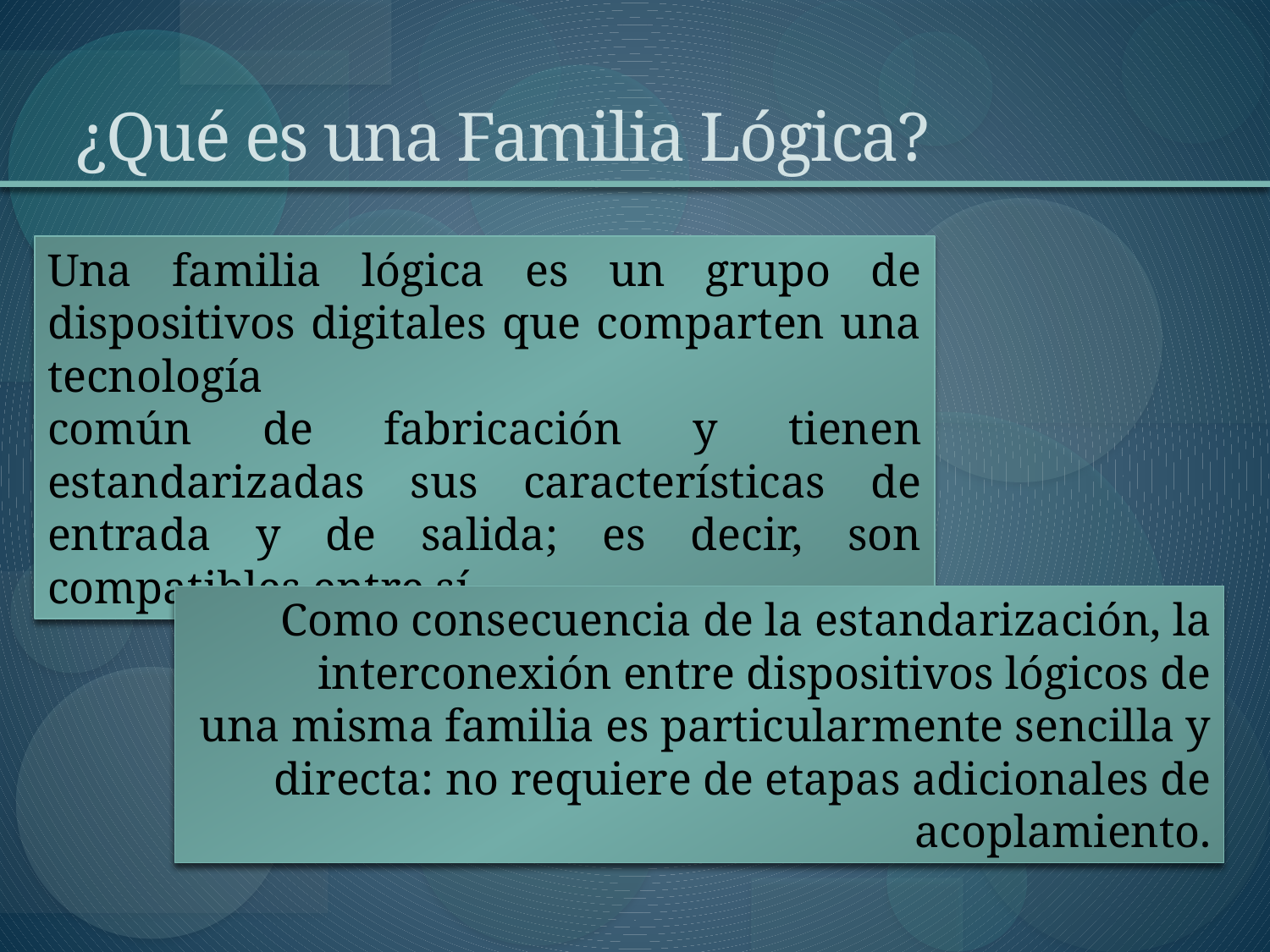

# ¿Qué es una Familia Lógica?
Una familia lógica es un grupo de dispositivos digitales que comparten una tecnología
común de fabricación y tienen estandarizadas sus características de entrada y de salida; es decir, son compatibles entre sí.
Como consecuencia de la estandarización, la interconexión entre dispositivos lógicos de
una misma familia es particularmente sencilla y directa: no requiere de etapas adicionales de
acoplamiento.